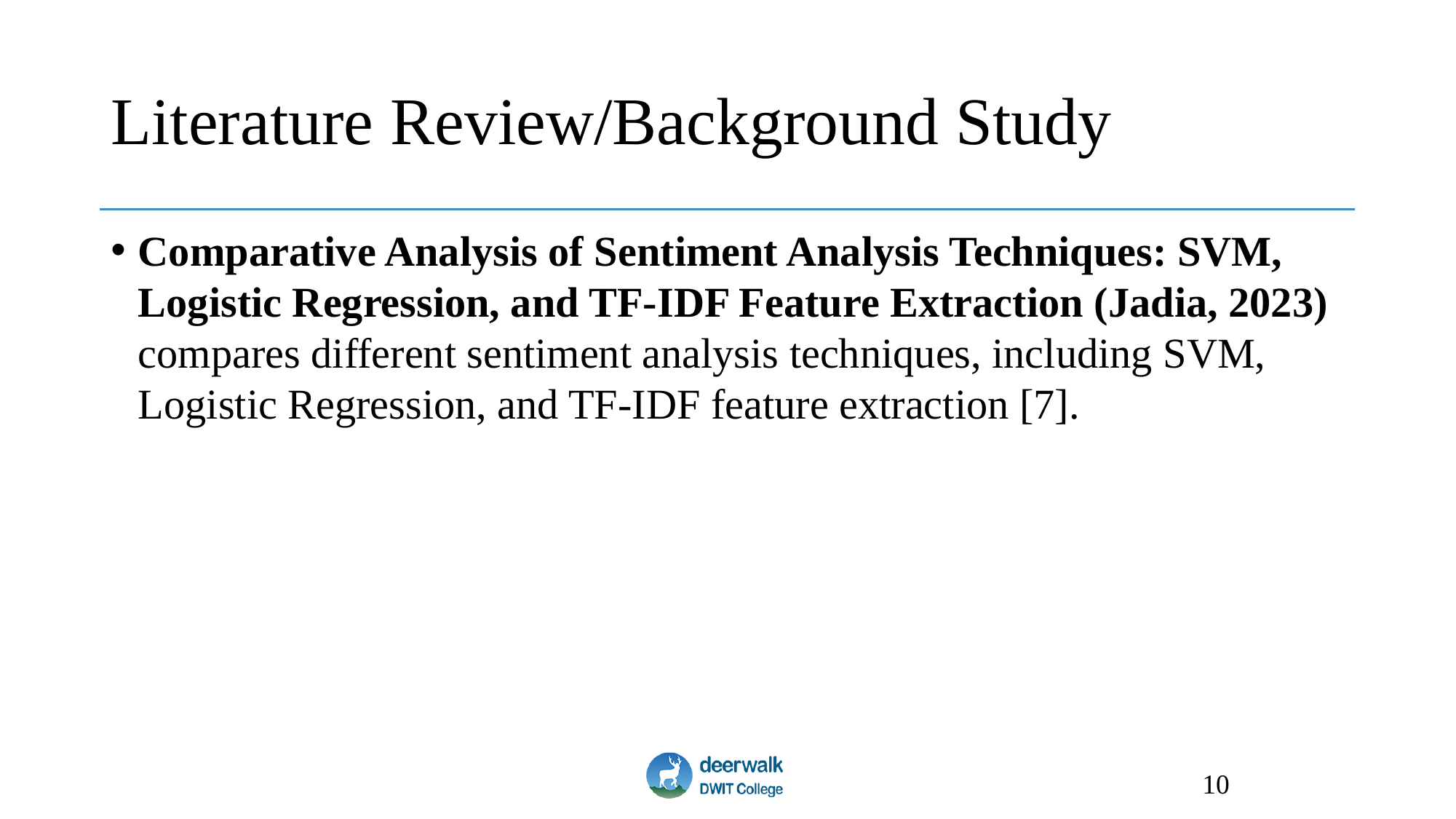

# Literature Review/Background Study
Comparative Analysis of Sentiment Analysis Techniques: SVM, Logistic Regression, and TF-IDF Feature Extraction (Jadia, 2023) compares different sentiment analysis techniques, including SVM, Logistic Regression, and TF-IDF feature extraction [7].
10